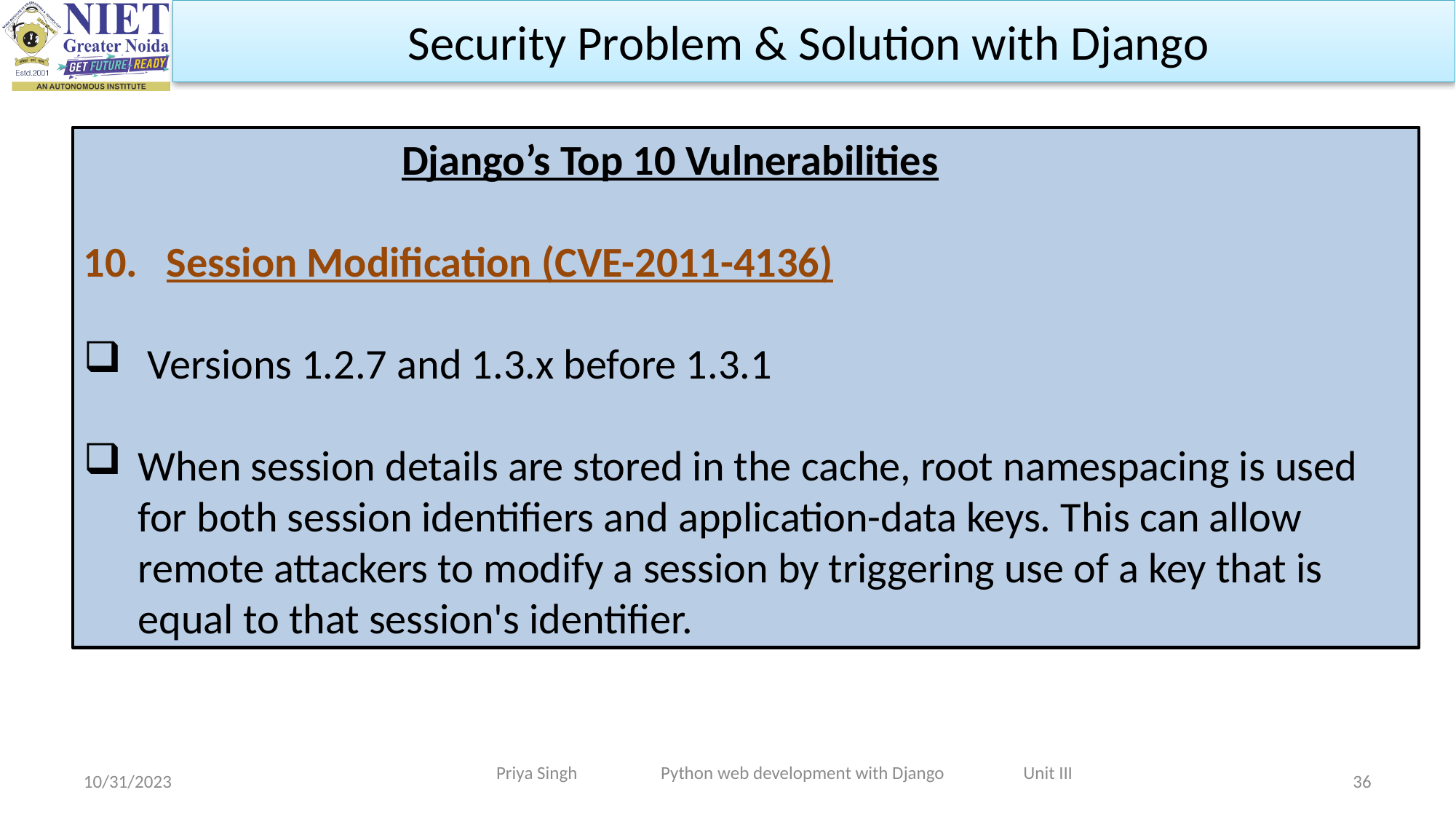

Security Problem & Solution with Django
                                 Django’s Top 10 Vulnerabilities

10.   Session Modification (CVE-2011-4136)‍

 Versions 1.2.7 and 1.3.x before 1.3.1

When session details are stored in the cache, root namespacing is used for both session identifiers and application-data keys. This can allow remote attackers to modify a session by triggering use of a key that is equal to that session's identifier.

Priya Singh                    Python web development with Django                   Unit III
10/31/2023
36